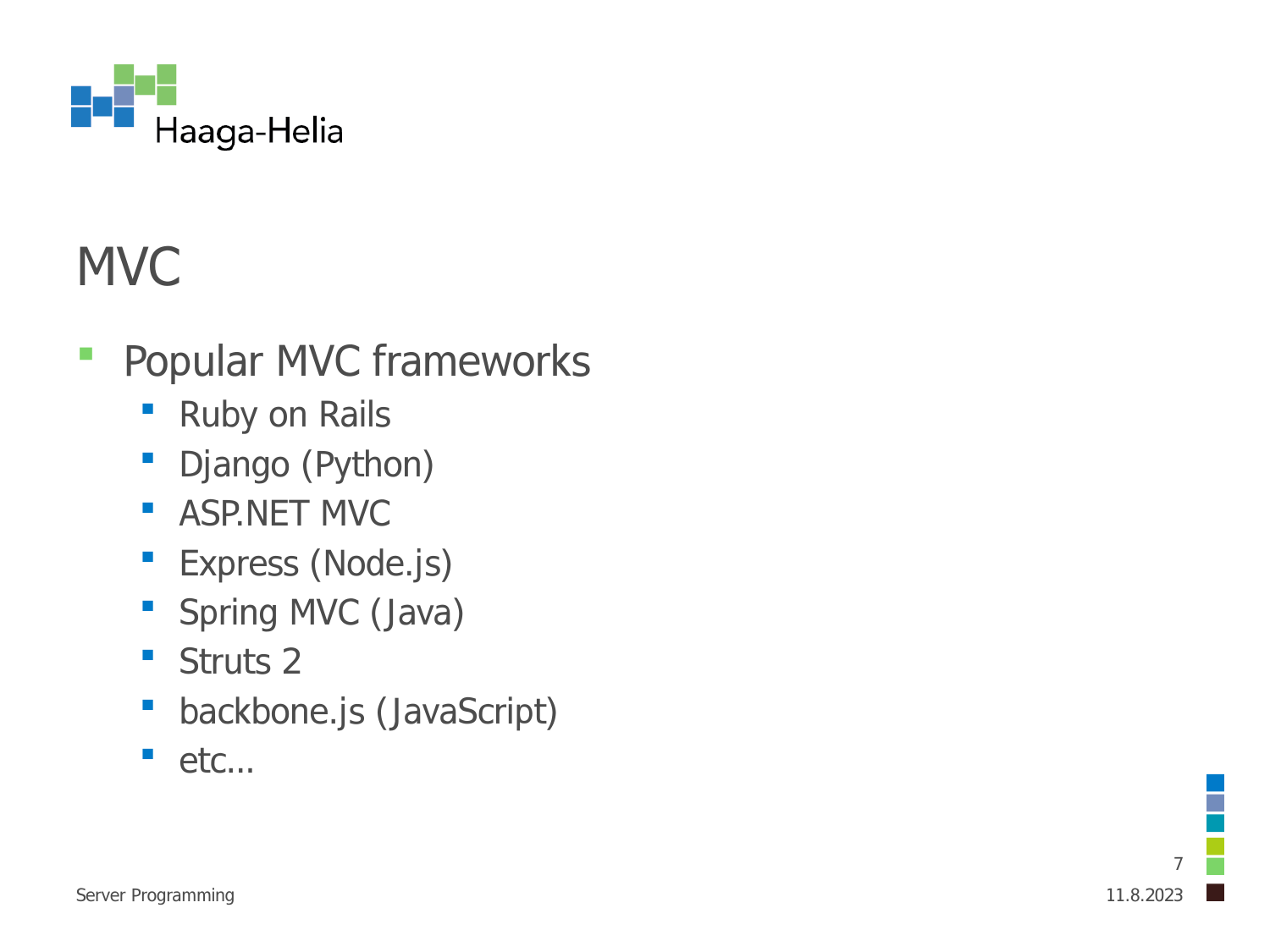

# MVC
Popular MVC frameworks
Ruby on Rails
Django (Python)
ASP.NET MVC
Express (Node.js)
Spring MVC (Java)
Struts 2
backbone.js (JavaScript)
etc…

7
Server Programming
11.8.2023